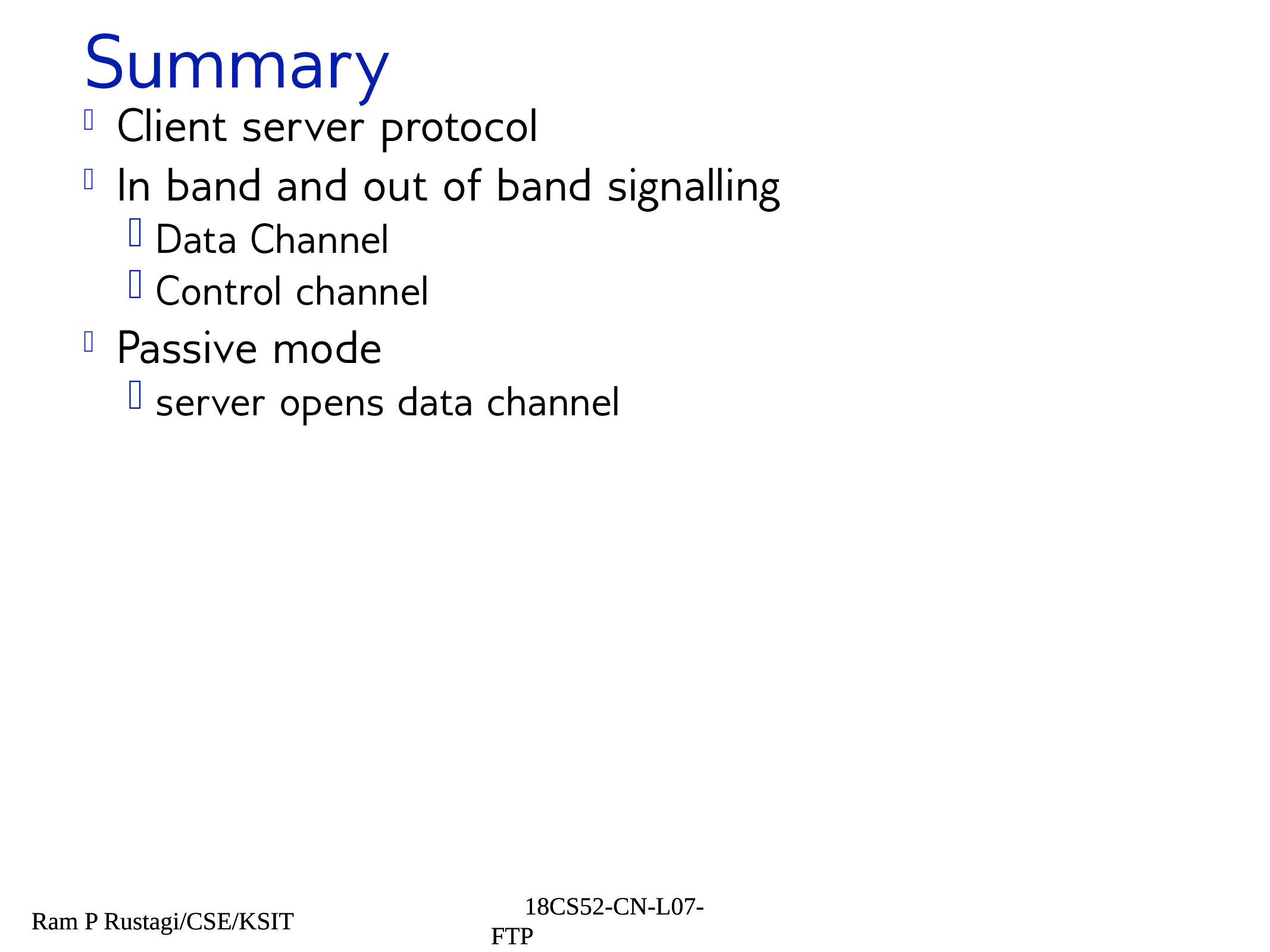

# Summary
Client server protocol
In band and out of band signalling
Data Channel
Control channel
Passive mode
server opens data channel
20
Ram P Rustagi/CSE/KSIT
18CS52-CN-L07-FTP